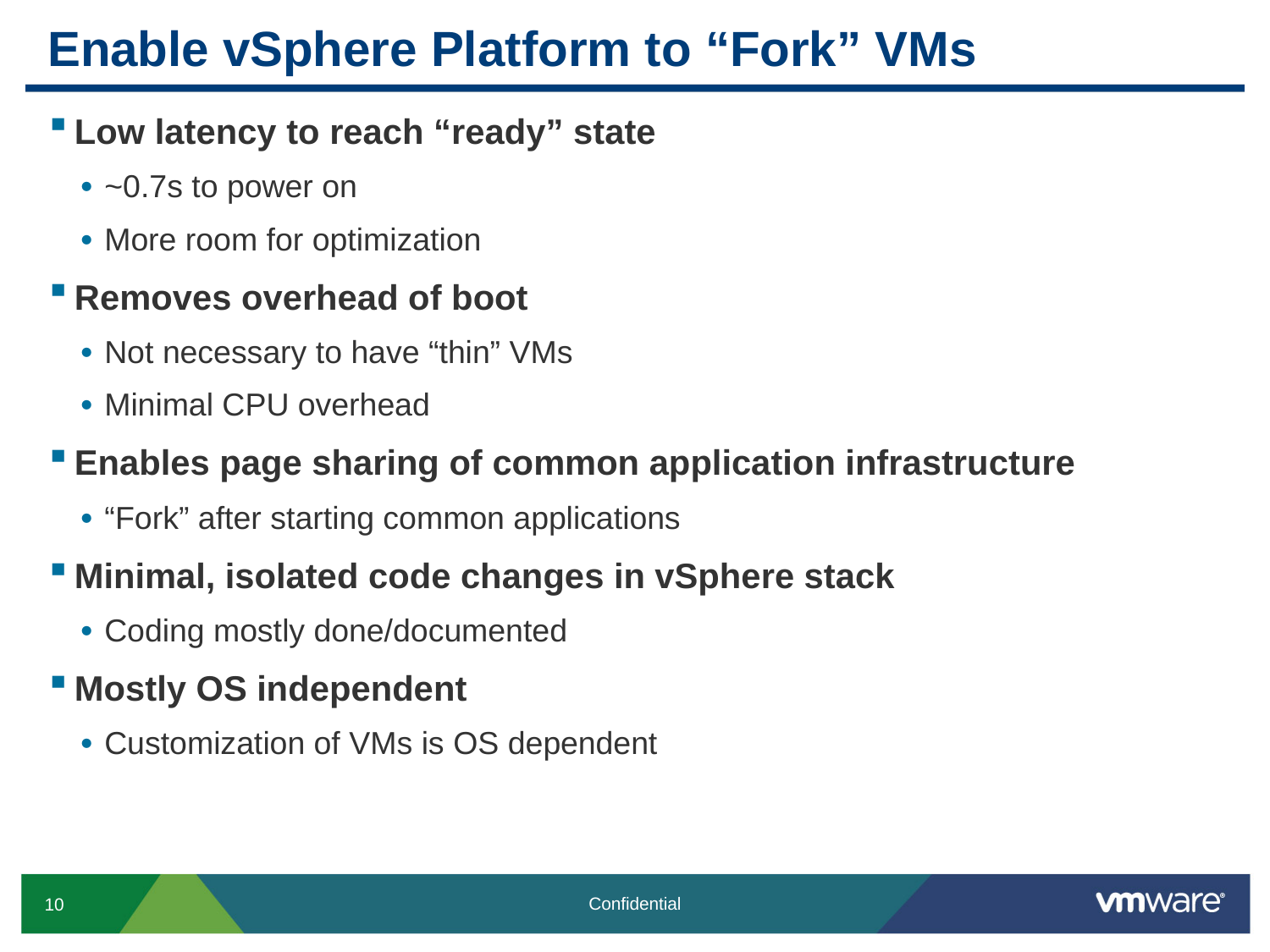

# Enable vSphere Platform to “Fork” VMs
Low latency to reach “ready” state
~0.7s to power on
More room for optimization
Removes overhead of boot
Not necessary to have “thin” VMs
Minimal CPU overhead
Enables page sharing of common application infrastructure
“Fork” after starting common applications
Minimal, isolated code changes in vSphere stack
Coding mostly done/documented
Mostly OS independent
Customization of VMs is OS dependent